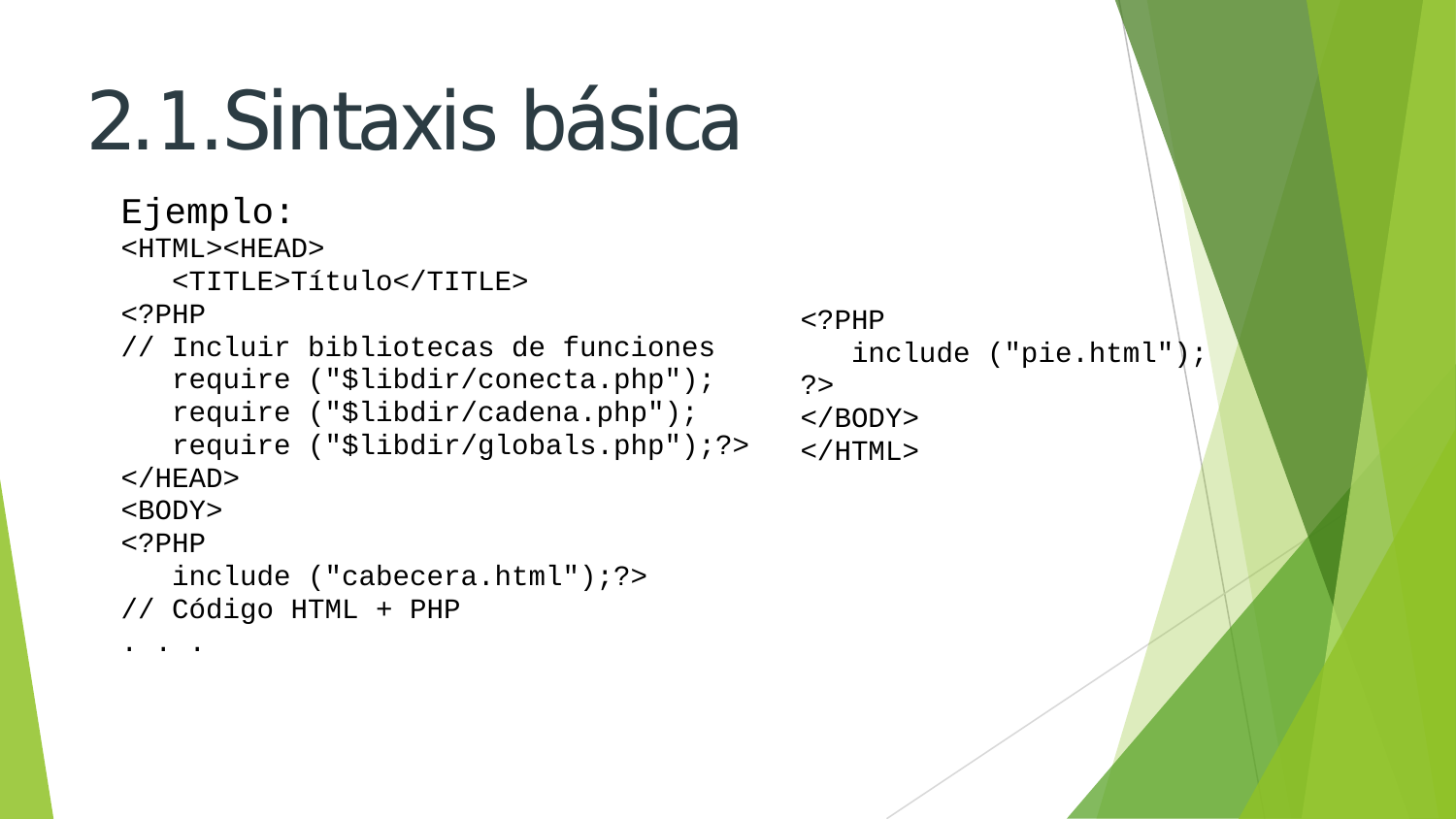

# 2.1.Sintaxis básica
Ejemplo:
<HTML><HEAD>
   <TITLE>Título</TITLE>
<?PHP
// Incluir bibliotecas de funciones
   require ("$libdir/conecta.php");
   require ("$libdir/cadena.php");
   require ("$libdir/globals.php");?>
</HEAD>
<BODY>
<?PHP
   include ("cabecera.html");?>
// Código HTML + PHP
. . .

<?PHP
   include ("pie.html");
?>
</BODY>
</HTML>